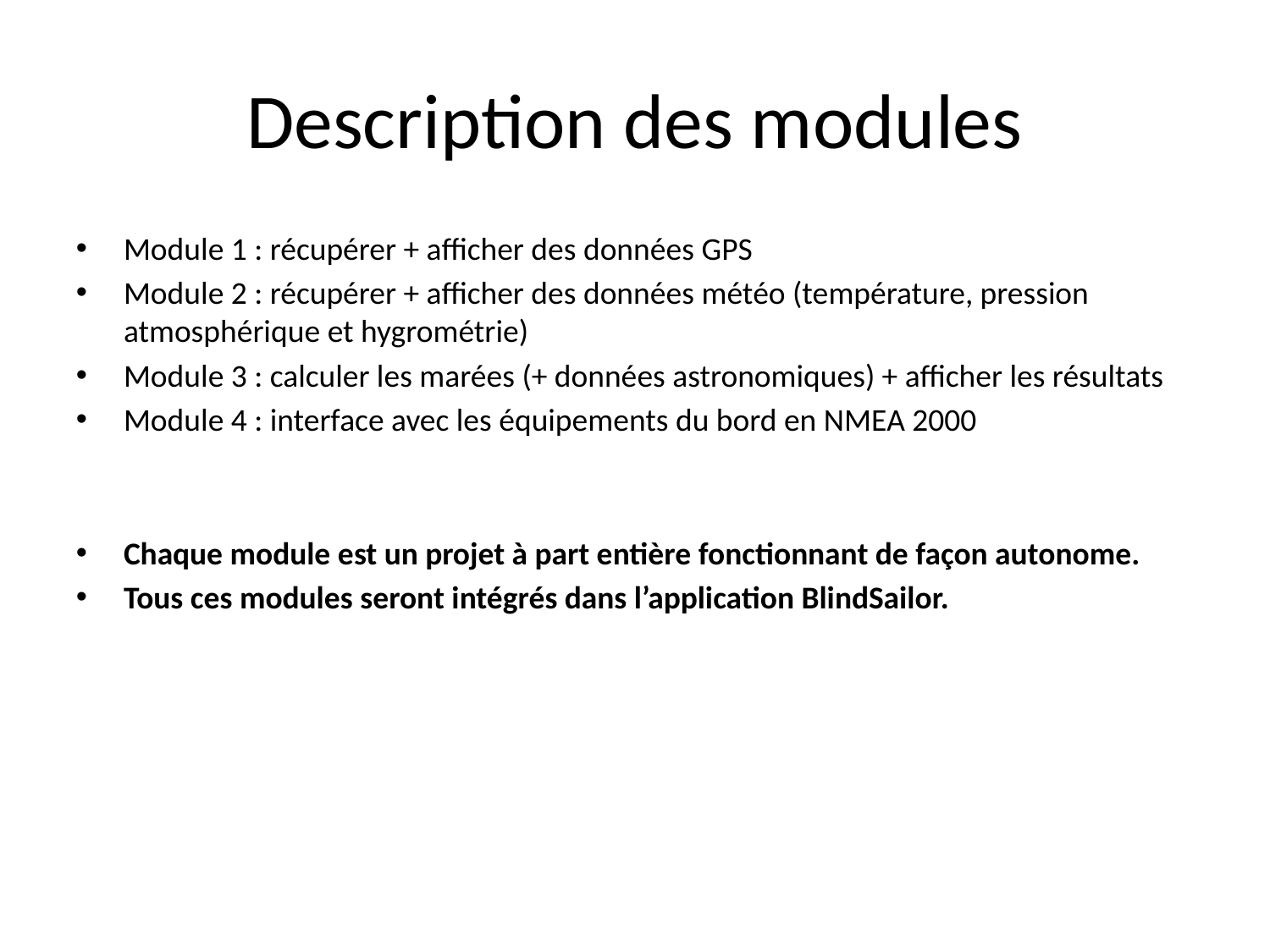

Description des modules
Module 1 : récupérer + afficher des données GPS
Module 2 : récupérer + afficher des données météo (température, pression atmosphérique et hygrométrie)
Module 3 : calculer les marées (+ données astronomiques) + afficher les résultats
Module 4 : interface avec les équipements du bord en NMEA 2000

Chaque module est un projet à part entière fonctionnant de façon autonome.
Tous ces modules seront intégrés dans l’application BlindSailor.